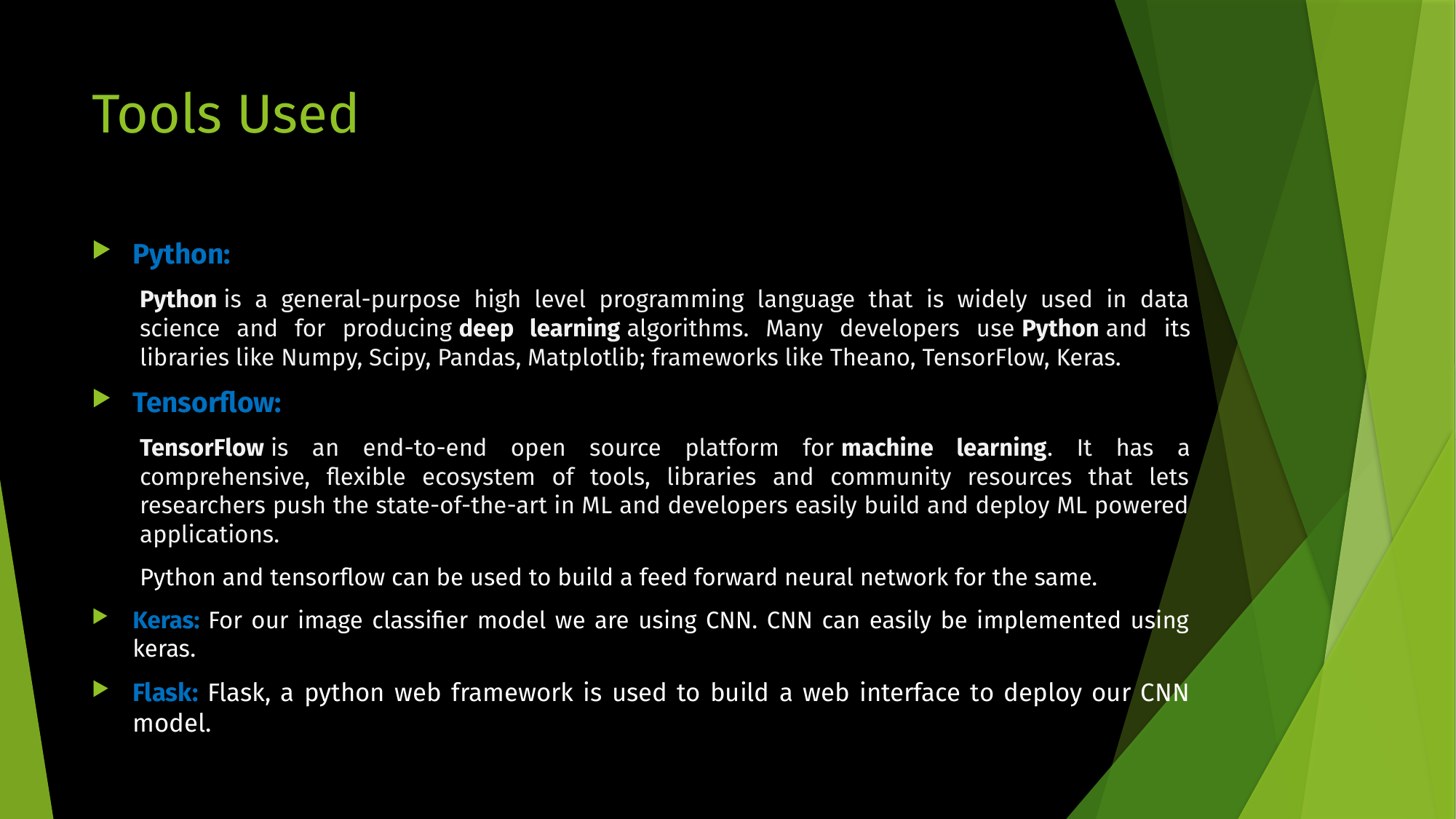

# Tools Used
Python:
Python is a general-purpose high level programming language that is widely used in data science and for producing deep learning algorithms. Many developers use Python and its libraries like Numpy, Scipy, Pandas, Matplotlib; frameworks like Theano, TensorFlow, Keras.
Tensorflow:
TensorFlow is an end-to-end open source platform for machine learning. It has a comprehensive, flexible ecosystem of tools, libraries and community resources that lets researchers push the state-of-the-art in ML and developers easily build and deploy ML powered applications.
Python and tensorflow can be used to build a feed forward neural network for the same.
Keras: For our image classifier model we are using CNN. CNN can easily be implemented using keras.
Flask: Flask, a python web framework is used to build a web interface to deploy our CNN model.